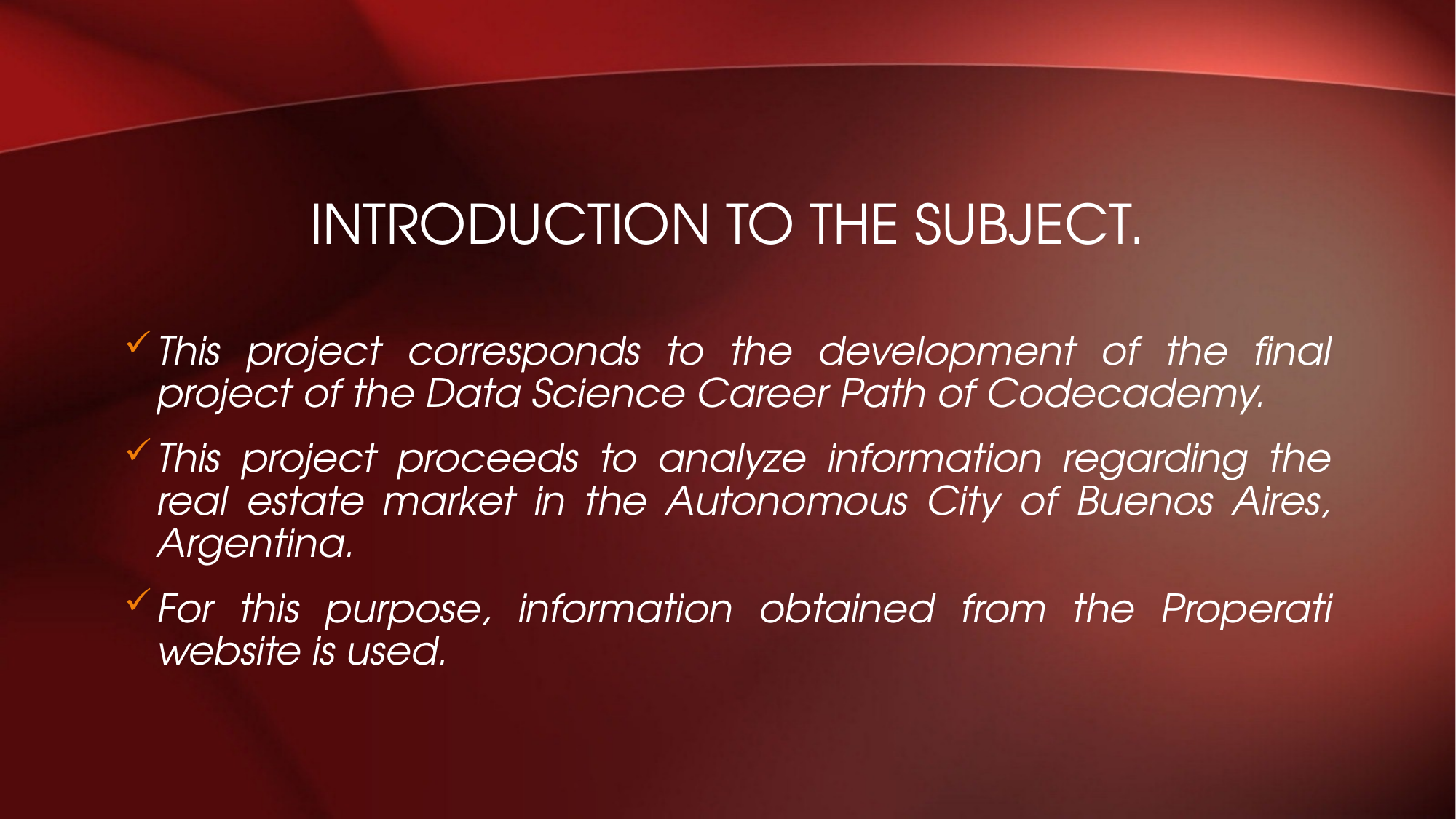

# Introduction to the subject.
This project corresponds to the development of the final project of the Data Science Career Path of Codecademy.
This project proceeds to analyze information regarding the real estate market in the Autonomous City of Buenos Aires, Argentina.
For this purpose, information obtained from the Properati website is used.